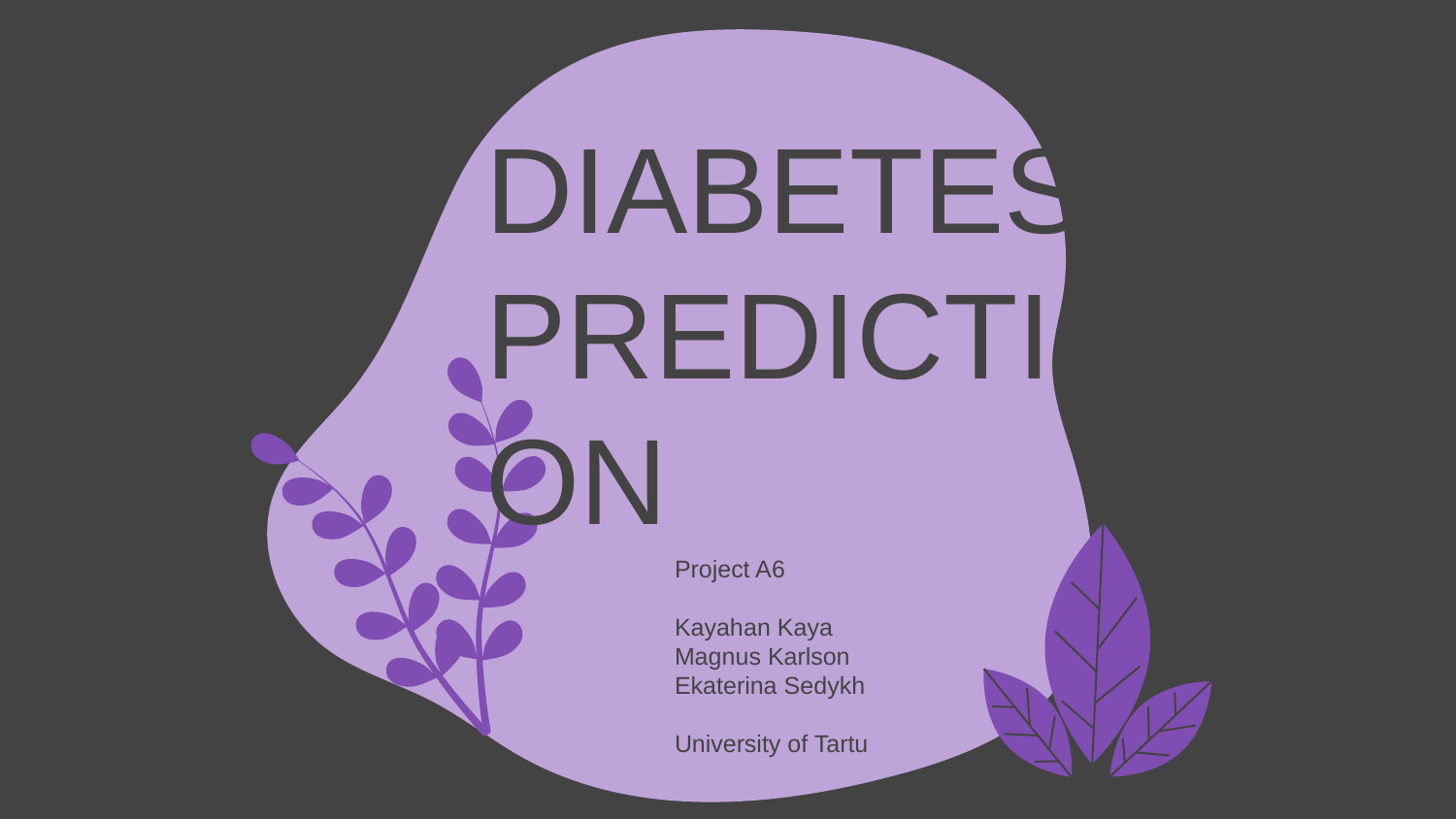

# DIABETES PREDICTION

Project A6

Kayahan Kaya
Magnus Karlson
Ekaterina Sedykh

University of Tartu